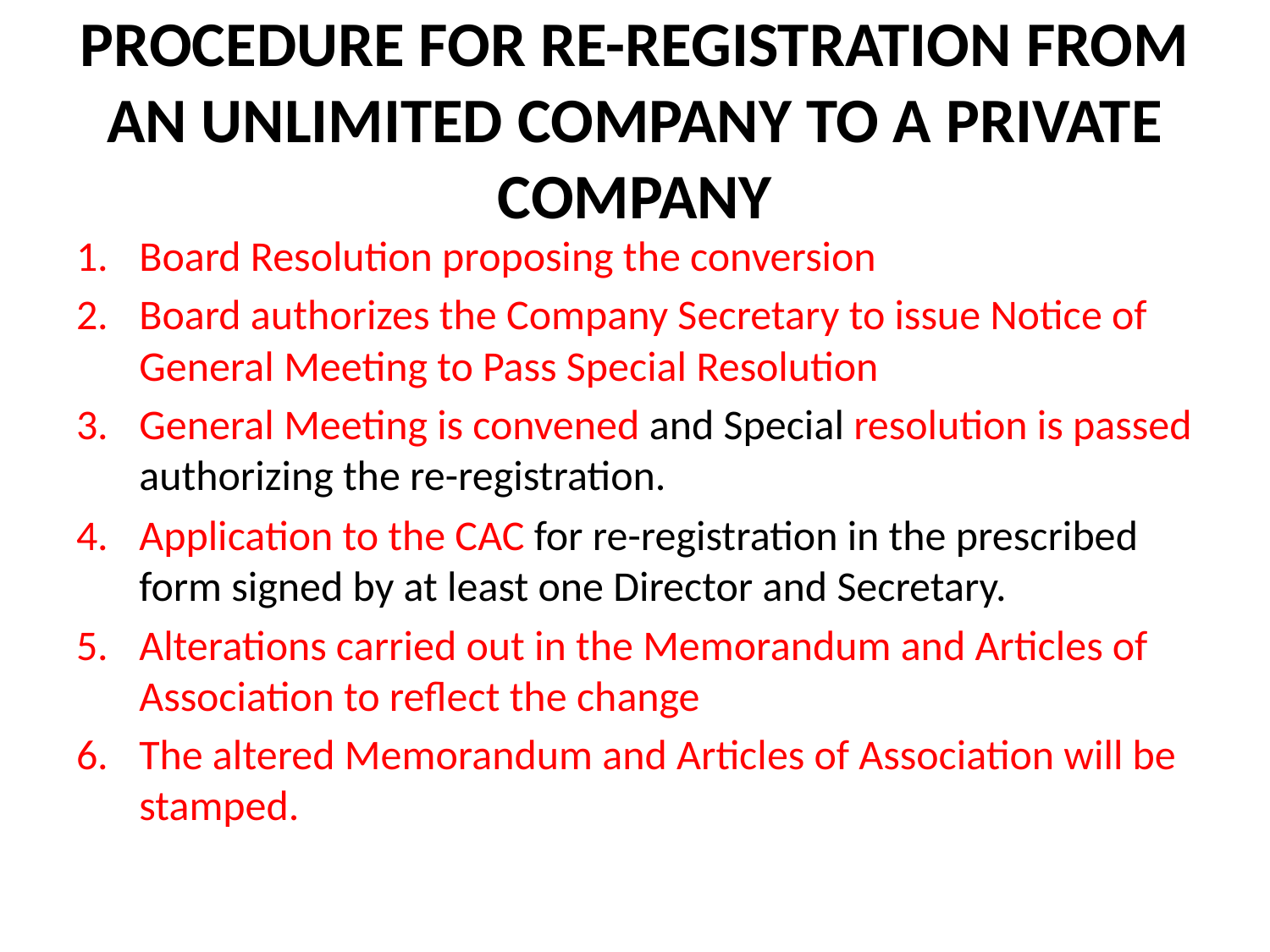

# PROCEDURE FOR RE-REGISTRATION FROM AN UNLIMITED COMPANY TO A PRIVATE COMPANY
Board Resolution proposing the conversion
Board authorizes the Company Secretary to issue Notice of General Meeting to Pass Special Resolution
General Meeting is convened and Special resolution is passed authorizing the re-registration.
Application to the CAC for re-registration in the prescribed form signed by at least one Director and Secretary.
Alterations carried out in the Memorandum and Articles of Association to reflect the change
The altered Memorandum and Articles of Association will be stamped.